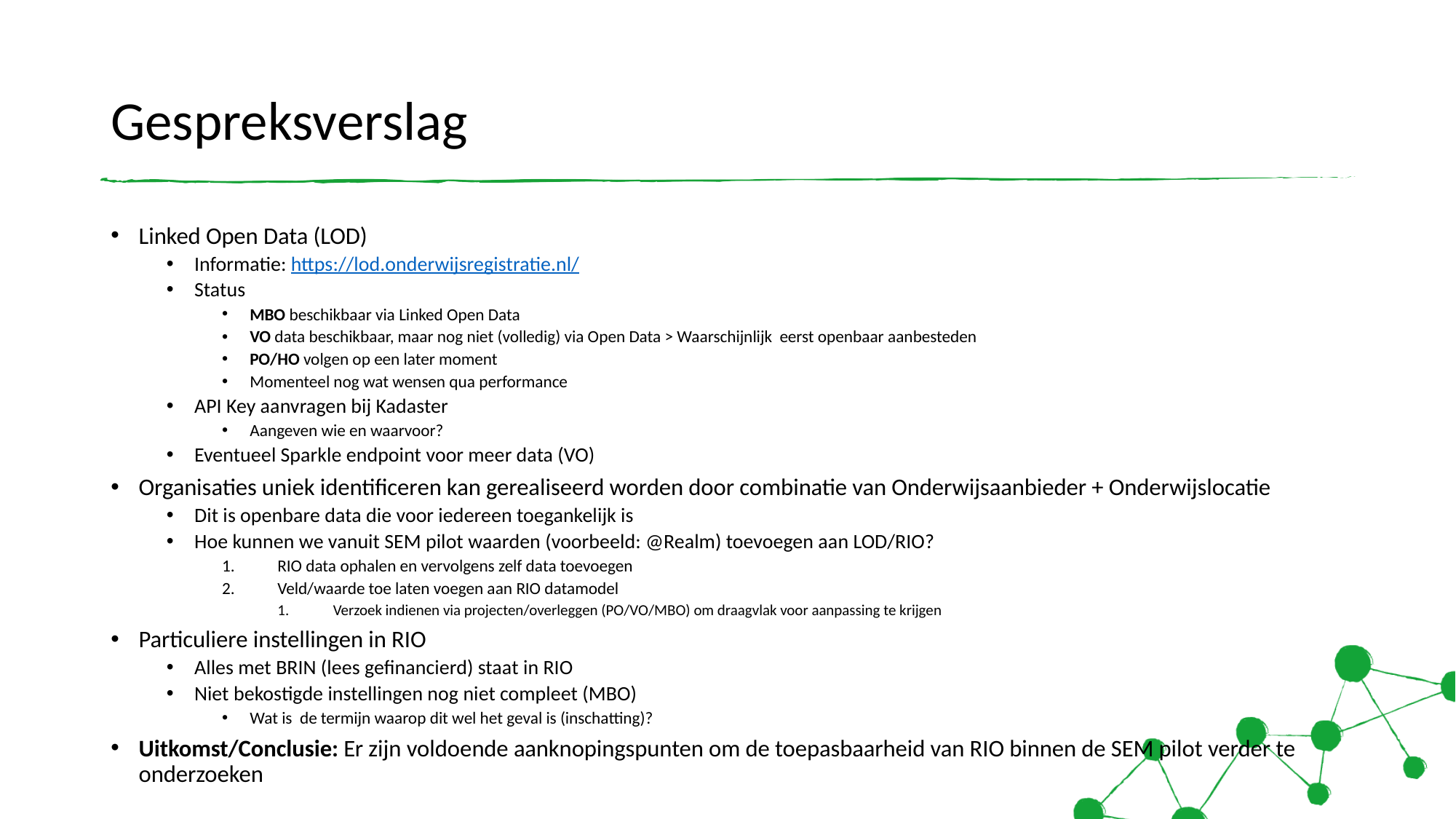

# Gespreksverslag
Linked Open Data (LOD)
Informatie: https://lod.onderwijsregistratie.nl/
Status
MBO beschikbaar via Linked Open Data
VO data beschikbaar, maar nog niet (volledig) via Open Data > Waarschijnlijk  eerst openbaar aanbesteden
PO/HO volgen op een later moment
Momenteel nog wat wensen qua performance
API Key aanvragen bij Kadaster
Aangeven wie en waarvoor?
Eventueel Sparkle endpoint voor meer data (VO)
Organisaties uniek identificeren kan gerealiseerd worden door combinatie van Onderwijsaanbieder + Onderwijslocatie
Dit is openbare data die voor iedereen toegankelijk is
Hoe kunnen we vanuit SEM pilot waarden (voorbeeld: @Realm) toevoegen aan LOD/RIO?
RIO data ophalen en vervolgens zelf data toevoegen
Veld/waarde toe laten voegen aan RIO datamodel
Verzoek indienen via projecten/overleggen (PO/VO/MBO) om draagvlak voor aanpassing te krijgen
Particuliere instellingen in RIO
Alles met BRIN (lees gefinancierd) staat in RIO
Niet bekostigde instellingen nog niet compleet (MBO)
Wat is  de termijn waarop dit wel het geval is (inschatting)?
Uitkomst/Conclusie: Er zijn voldoende aanknopingspunten om de toepasbaarheid van RIO binnen de SEM pilot verder te onderzoeken